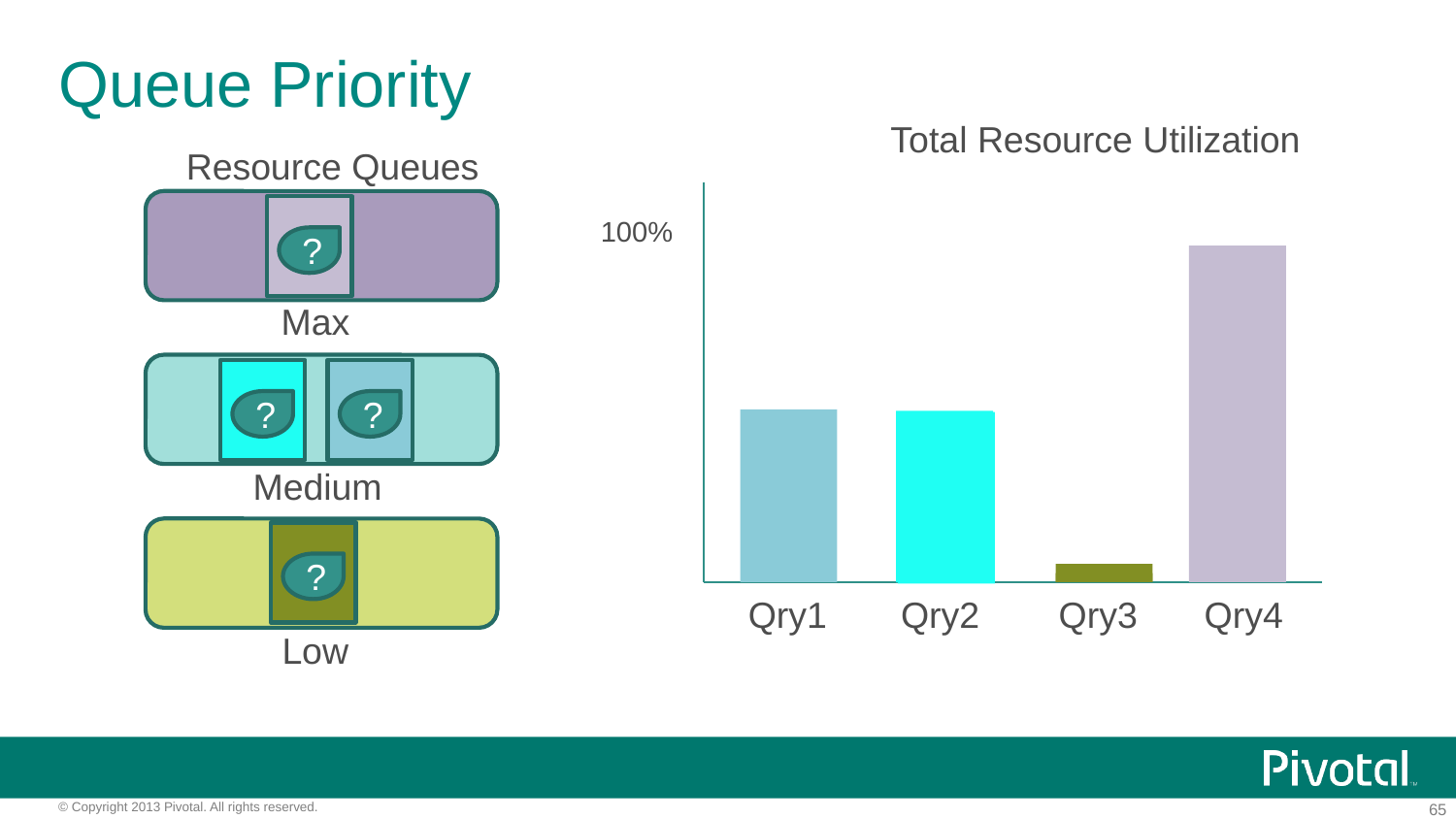

# Queue Priority
Total Resource Utilization
Resource Queues

100%
?

Max

?
?

Medium

?

Qry1
Qry2
Qry3
Qry4
Low